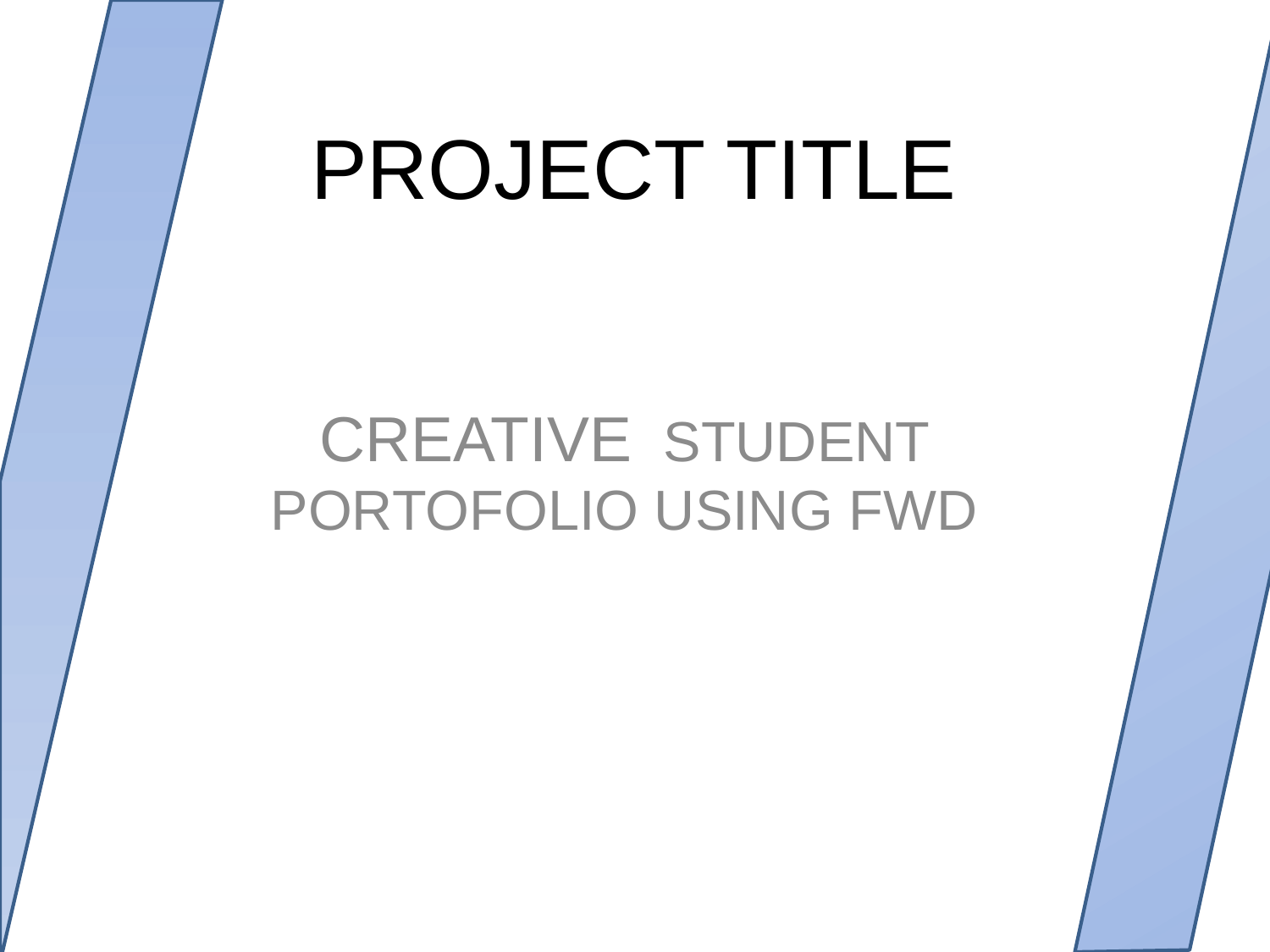

# PROJECT TITLE
CREATIVE  STUDENT PORTOFOLIO USING FWD